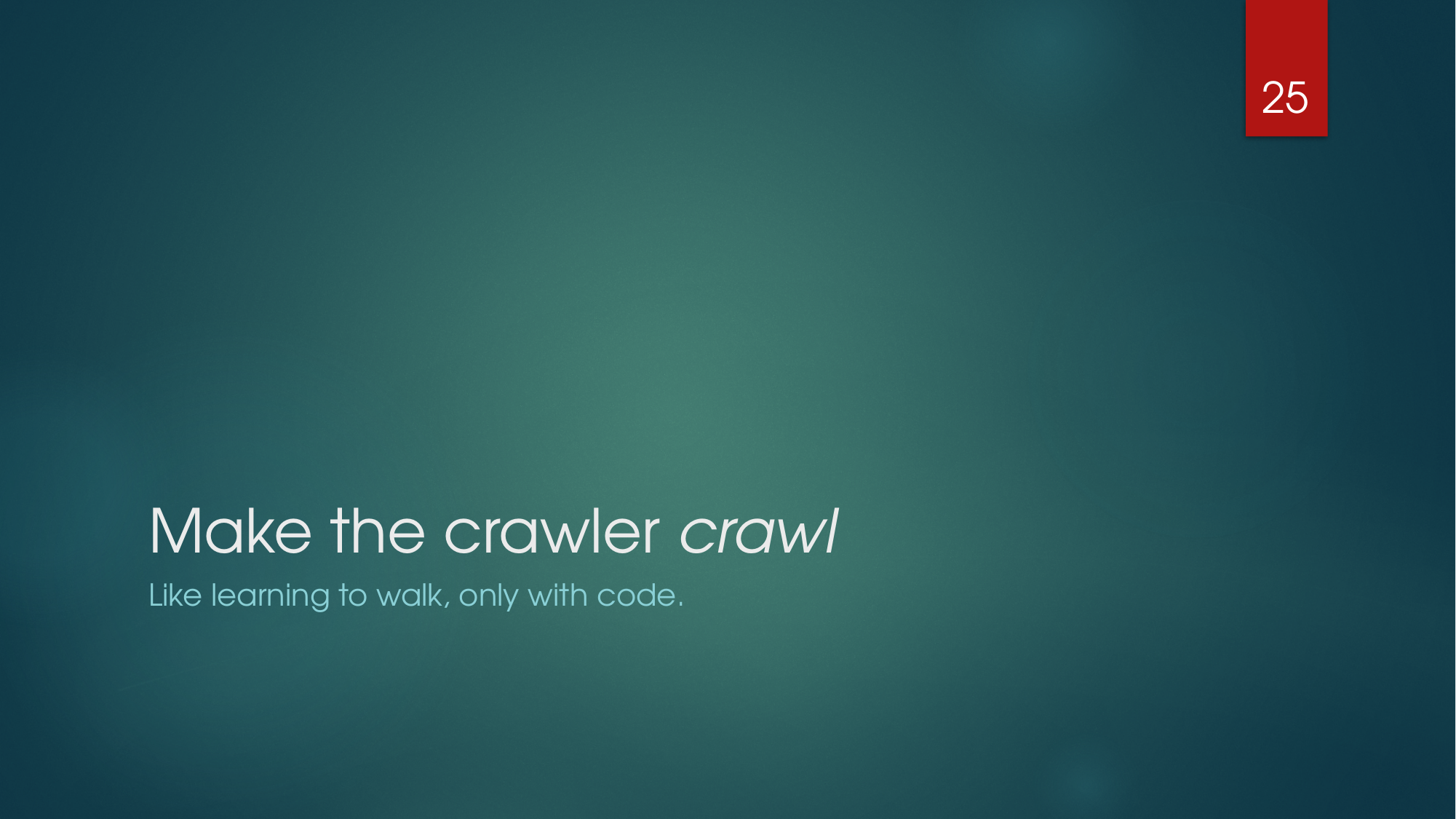

25
# Make the crawler crawl
Like learning to walk, only with code.